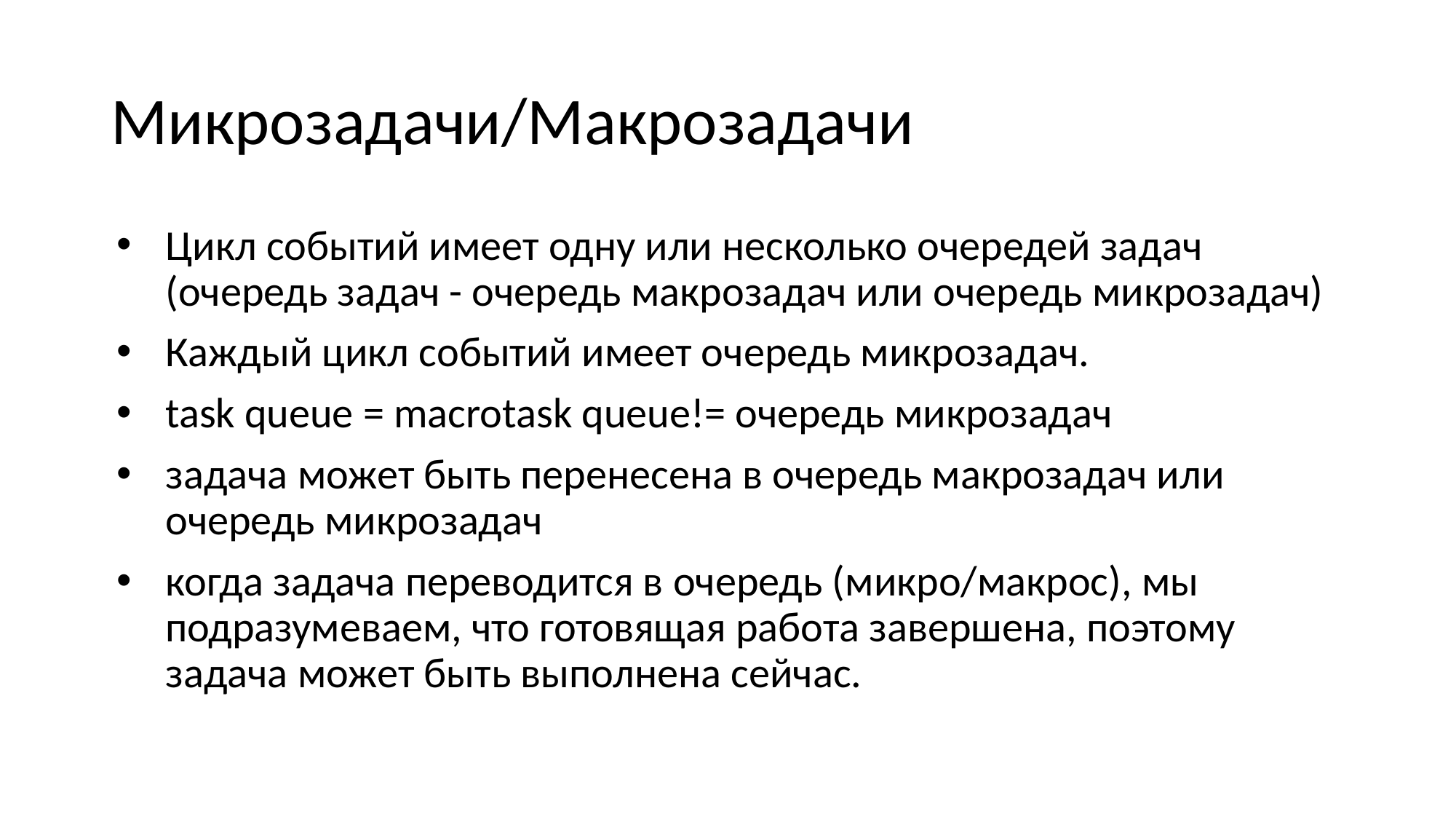

# Микрозадачи/Макрозадачи
Цикл событий имеет одну или несколько очередей задач (очередь задач - очередь макрозадач или очередь микрозадач)
Каждый цикл событий имеет очередь микрозадач.
task queue = macrotask queue!= очередь микрозадач
задача может быть перенесена в очередь макрозадач или очередь микрозадач
когда задача переводится в очередь (микро/макрос), мы подразумеваем, что готовящая работа завершена, поэтому задача может быть выполнена сейчас.